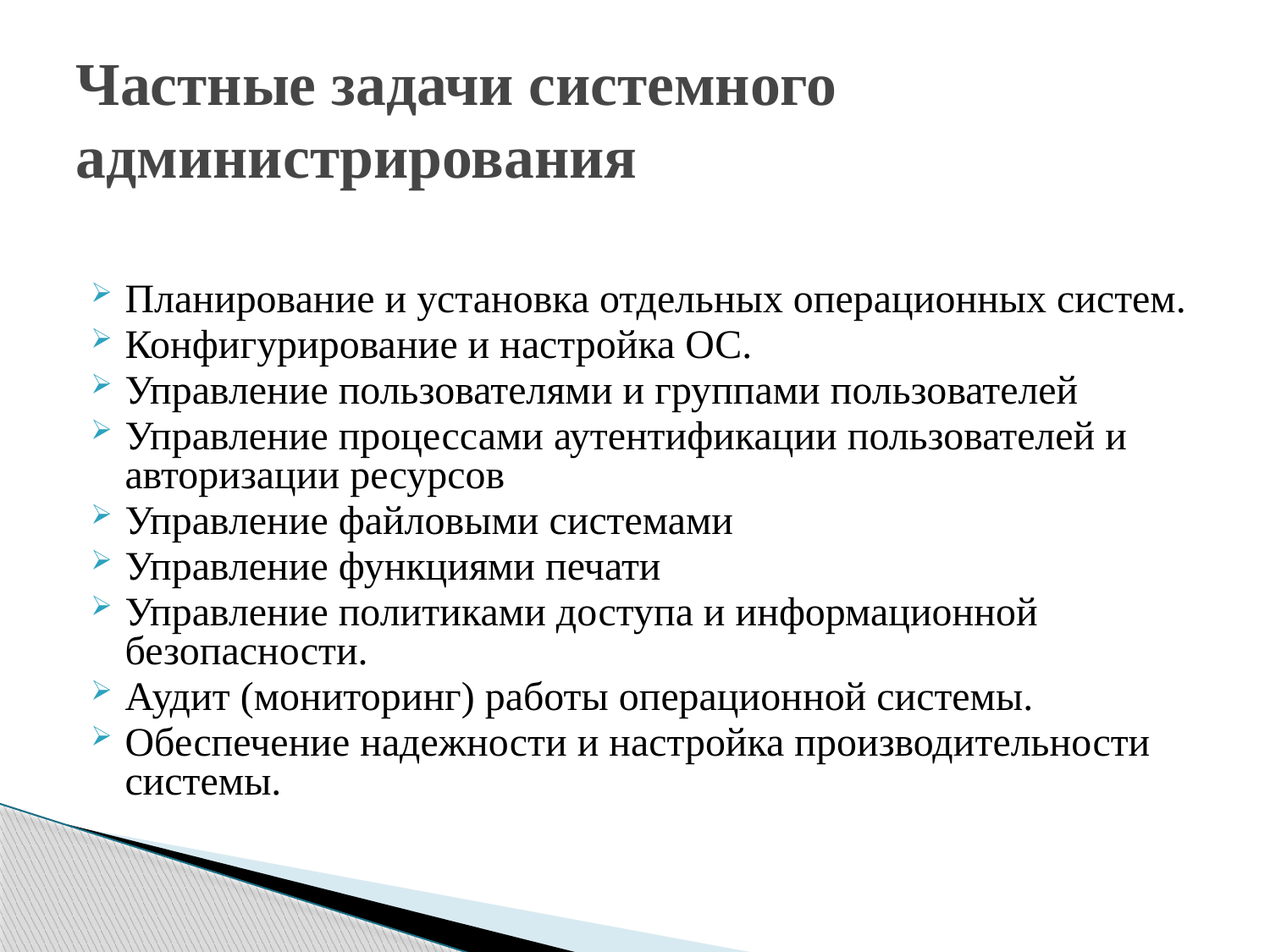

# Частные задачи системного администрирования
Планирование и установка отдельных операционных систем.
Конфигурирование и настройка ОС.
Управление пользователями и группами пользователей
Управление процессами аутентификации пользователей и авторизации ресурсов
Управление файловыми системами
Управление функциями печати
Управление политиками доступа и информационной безопасности.
Аудит (мониторинг) работы операционной системы.
Обеспечение надежности и настройка производительности системы.